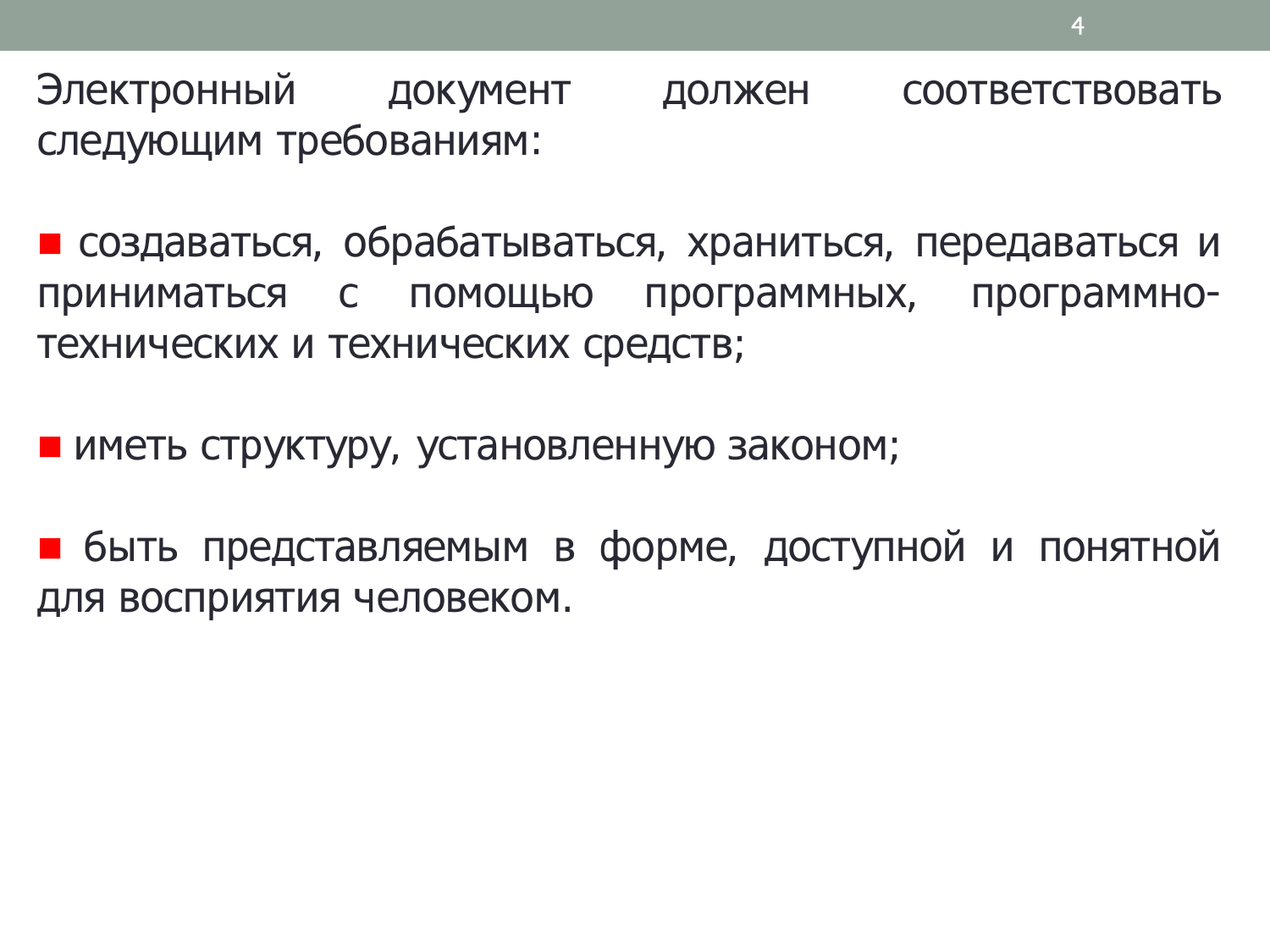

4
Электронный документ должен соответствовать следующим требованиям:

■ создаваться, обрабатываться, храниться, передаваться и приниматься с помощью программных, программно-технических и технических средств;

■ иметь структуру, установленную законом;

■ быть представляемым в форме, доступной и понятной для восприятия человеком.